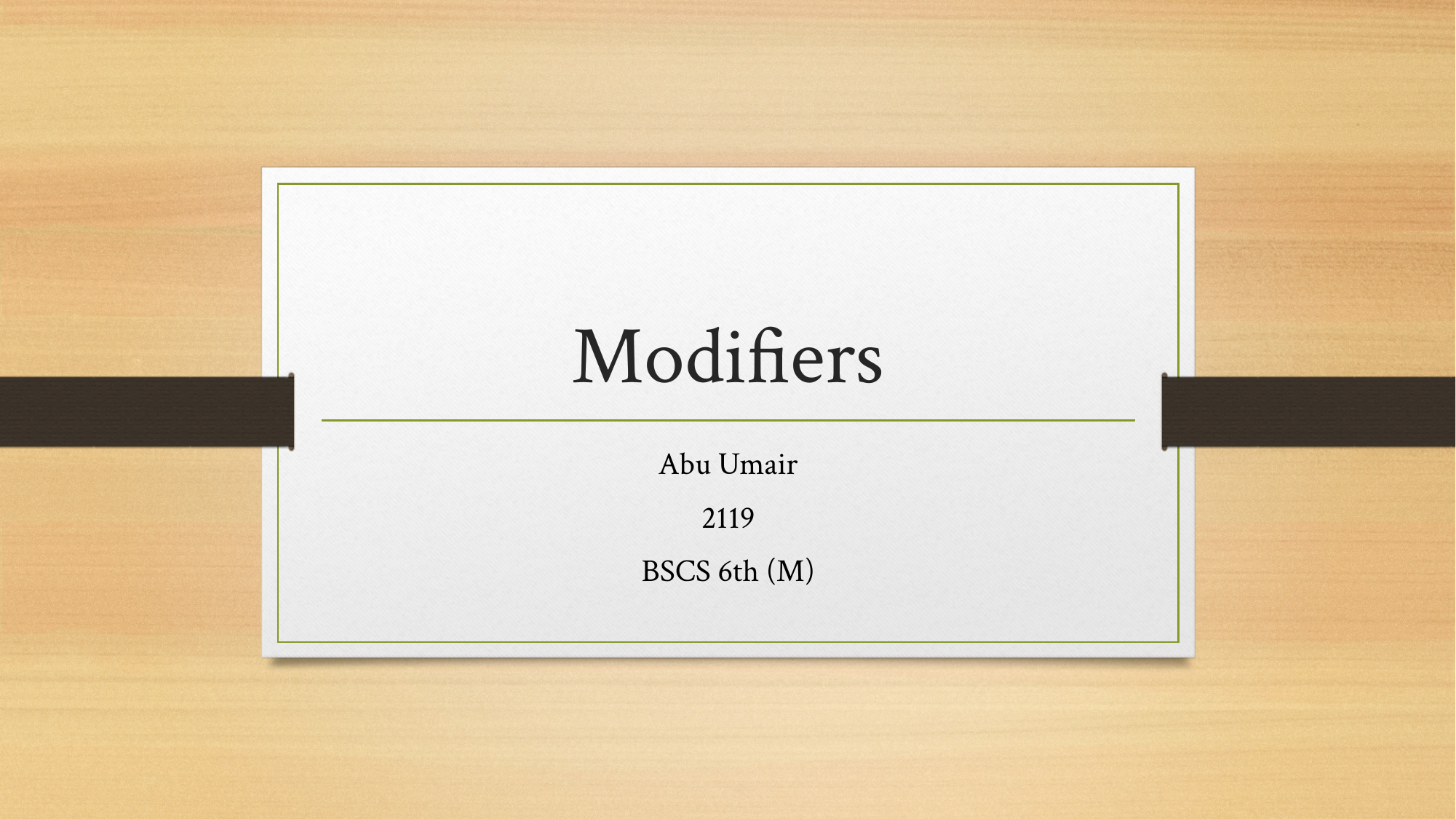

# Modifiers
Abu Umair
2119
BSCS 6th (M)